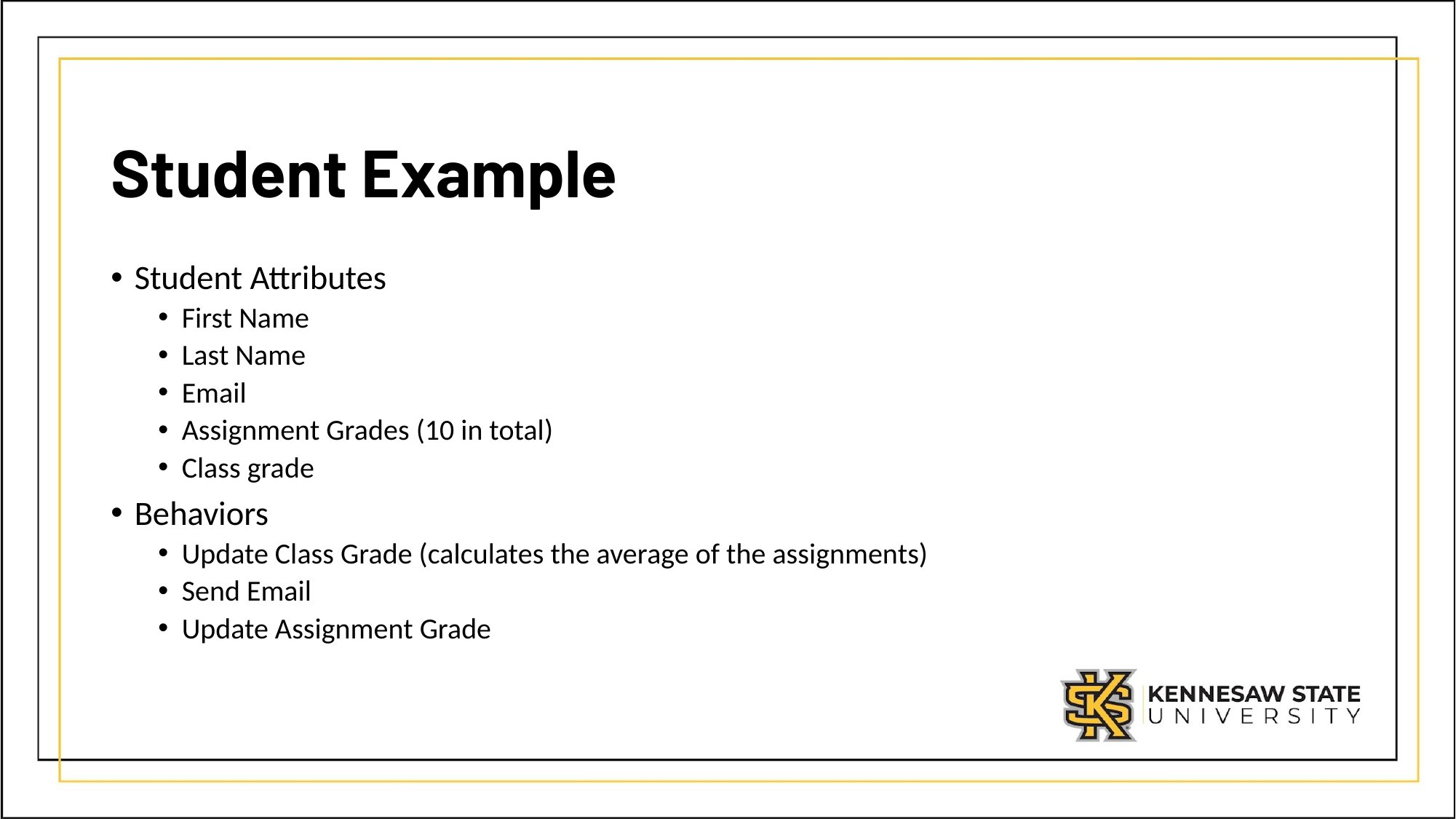

# Student Example
Student Attributes
First Name
Last Name
Email
Assignment Grades (10 in total)
Class grade
Behaviors
Update Class Grade (calculates the average of the assignments)
Send Email
Update Assignment Grade